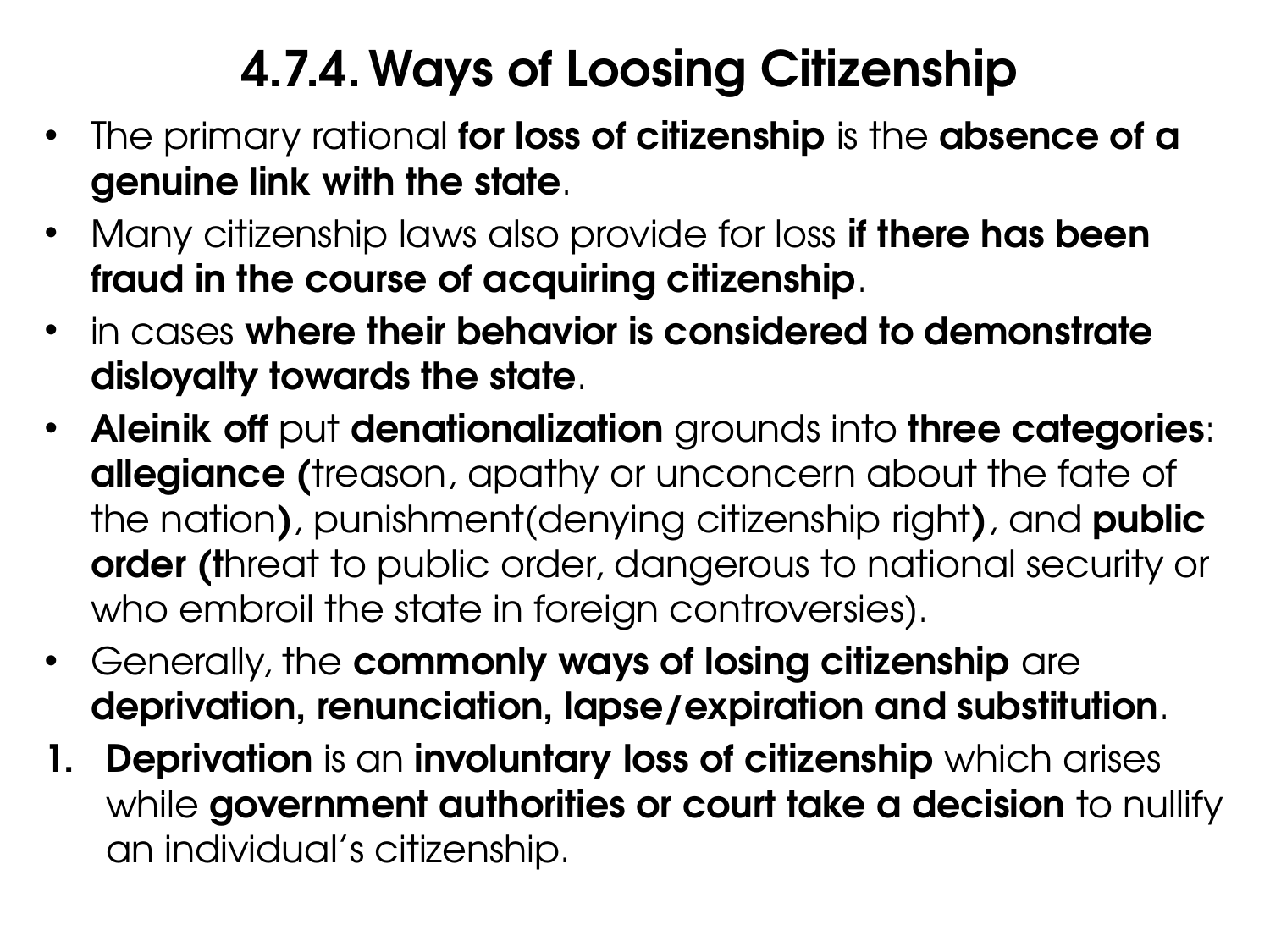

# 4.7.4.	Ways of Loosing Citizenship
The primary rational for loss of citizenship is the absence of a genuine link with the state.
Many citizenship laws also provide for loss if there has been fraud in the course of acquiring citizenship.
in cases where their behavior is considered to demonstrate disloyalty towards the state.
Aleinik off put denationalization grounds into three categories: allegiance (treason, apathy or unconcern about the fate of the nation), punishment(denying citizenship right), and public order (threat to public order, dangerous to national security or who embroil the state in foreign controversies).
Generally, the commonly ways of losing citizenship are deprivation, renunciation, lapse/expiration and substitution.
Deprivation is an involuntary loss of citizenship which arises while government authorities or court take a decision to nullify an individual’s citizenship.